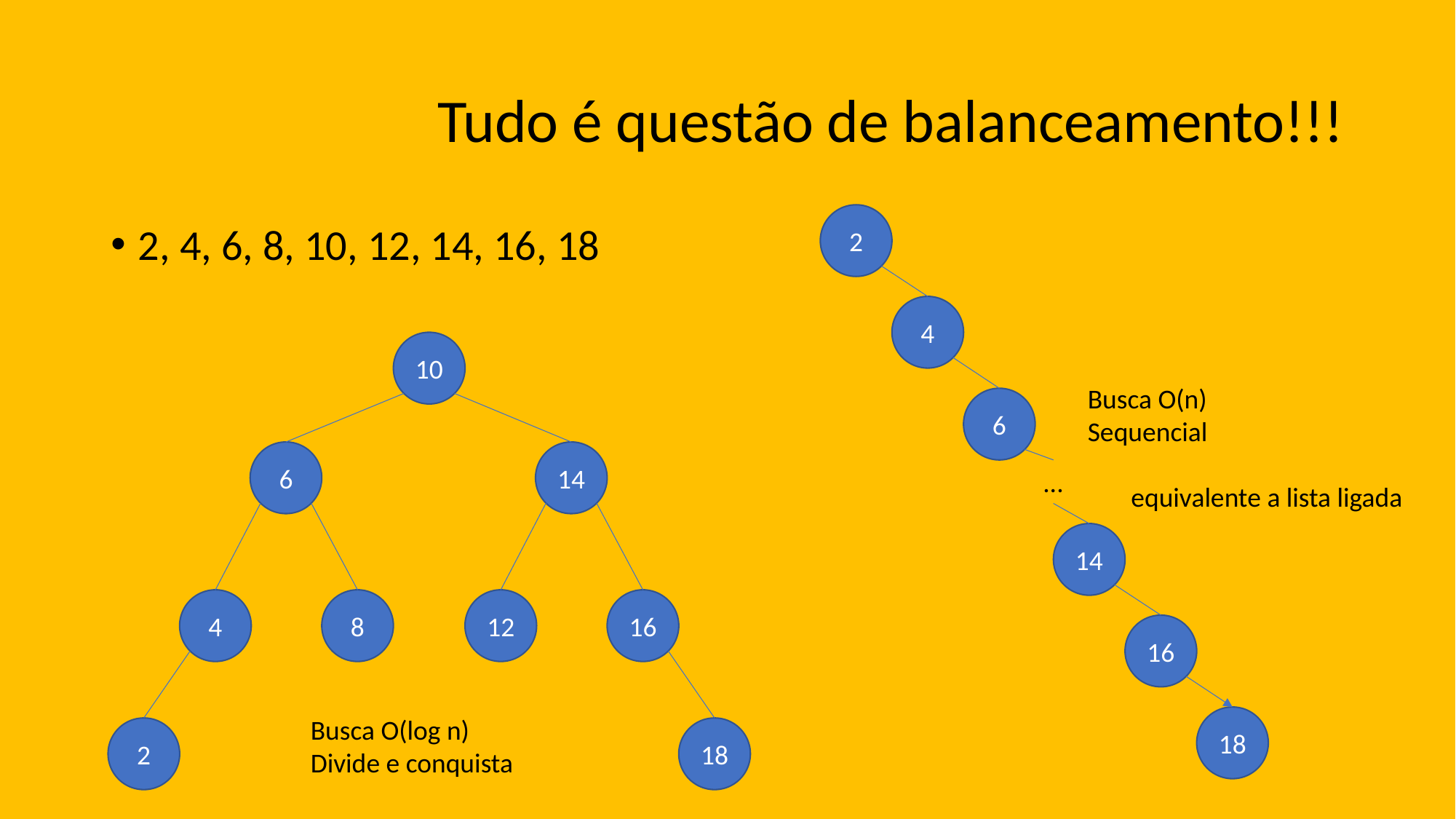

# Tudo é questão de balanceamento!!!
2
2, 4, 6, 8, 10, 12, 14, 16, 18
4
10
Busca O(n)
Sequencial

       equivalente a lista ligada
6
6
14
...
14
4
12
8
16
16
Busca O(log n)
Divide e conquista
18
2
18